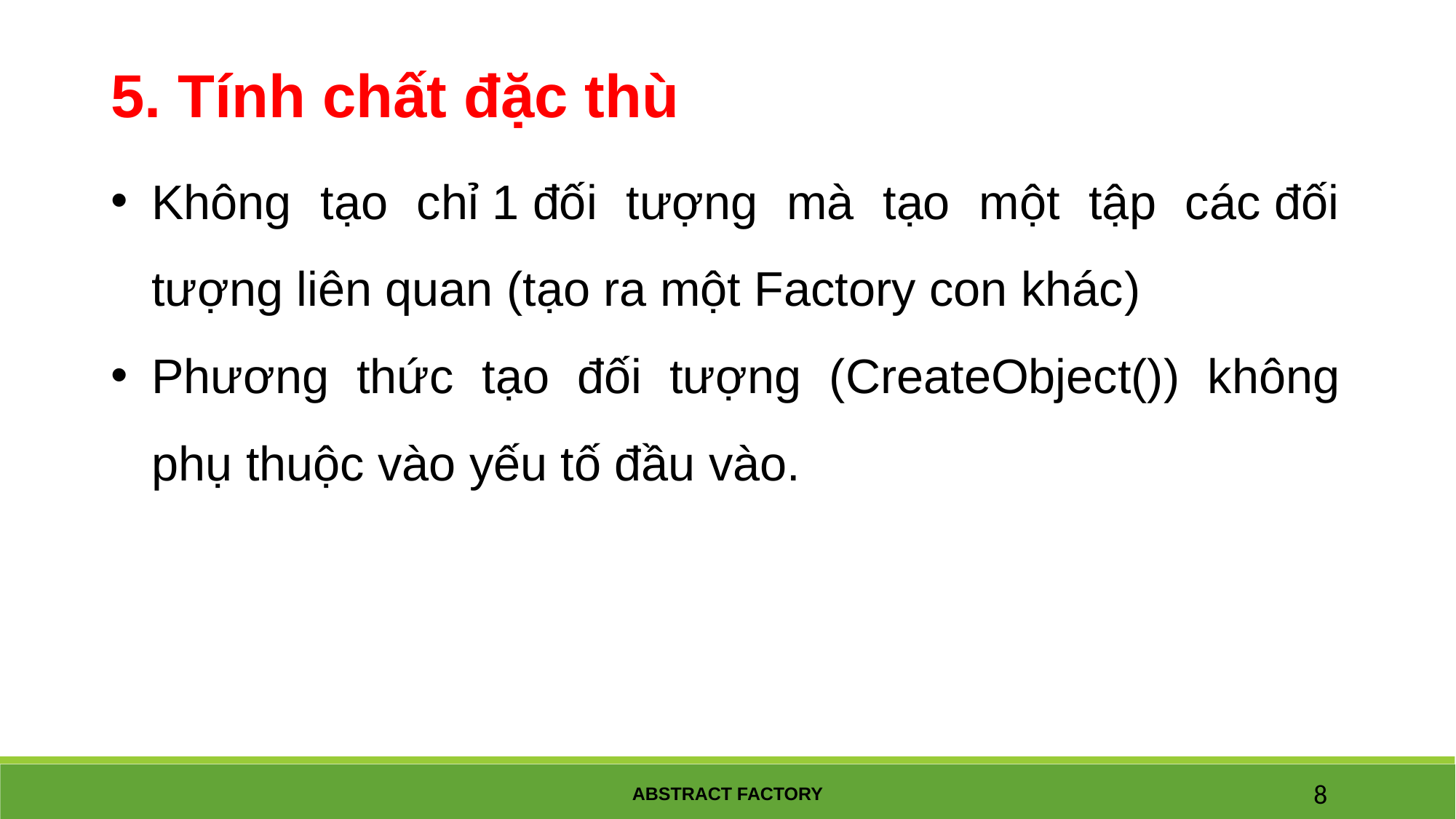

5. Tính chất đặc thù
Không tạo chỉ 1 đối tượng mà tạo một tập các đối tượng liên quan (tạo ra một Factory con khác)
Phương thức tạo đối tượng (CreateObject()) không phụ thuộc vào yếu tố đầu vào.
ABSTRACT FACTORY
8